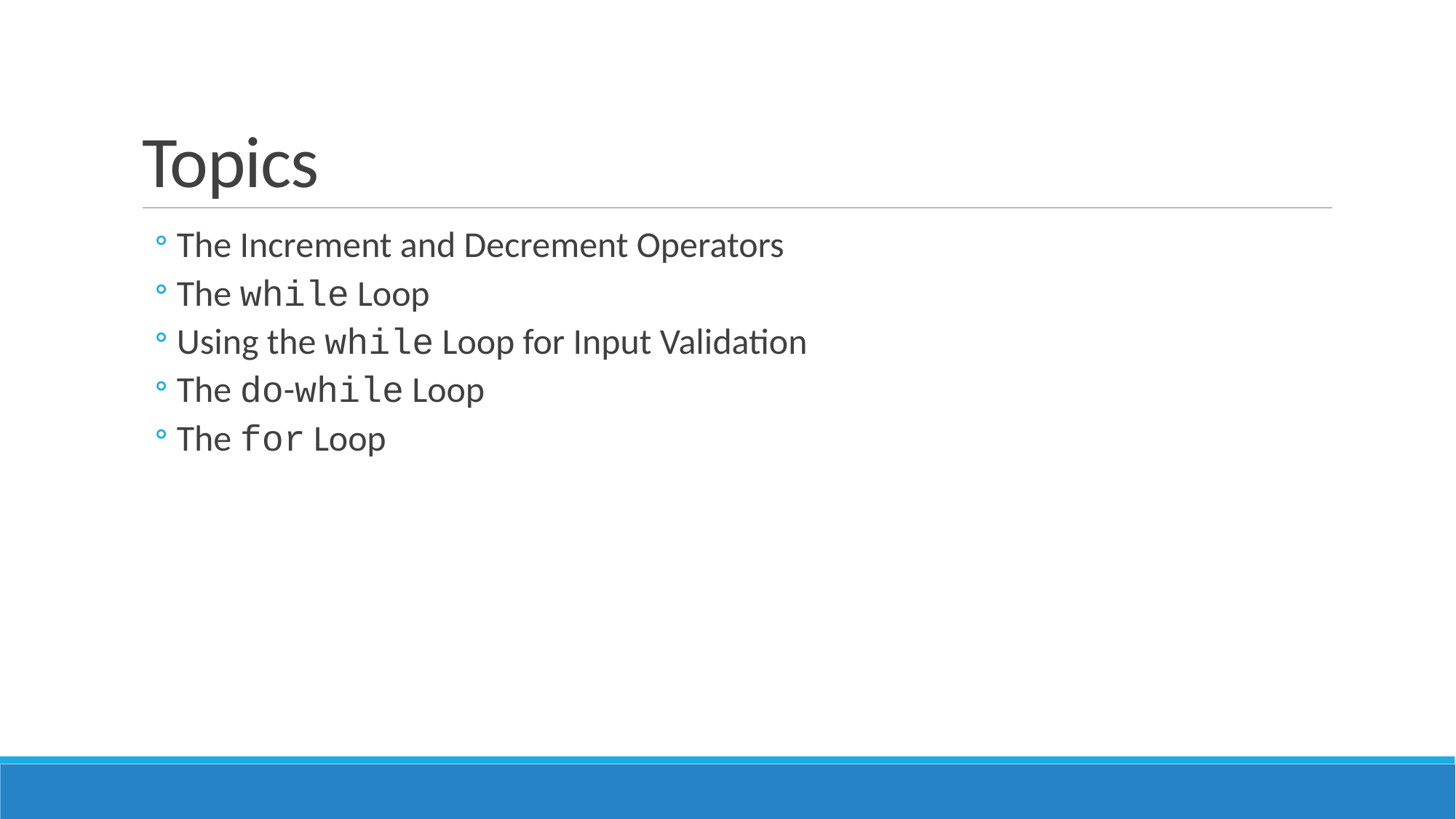

# Topics
The Increment and Decrement Operators
The while Loop
Using the while Loop for Input Validation
The do-while Loop
The for Loop